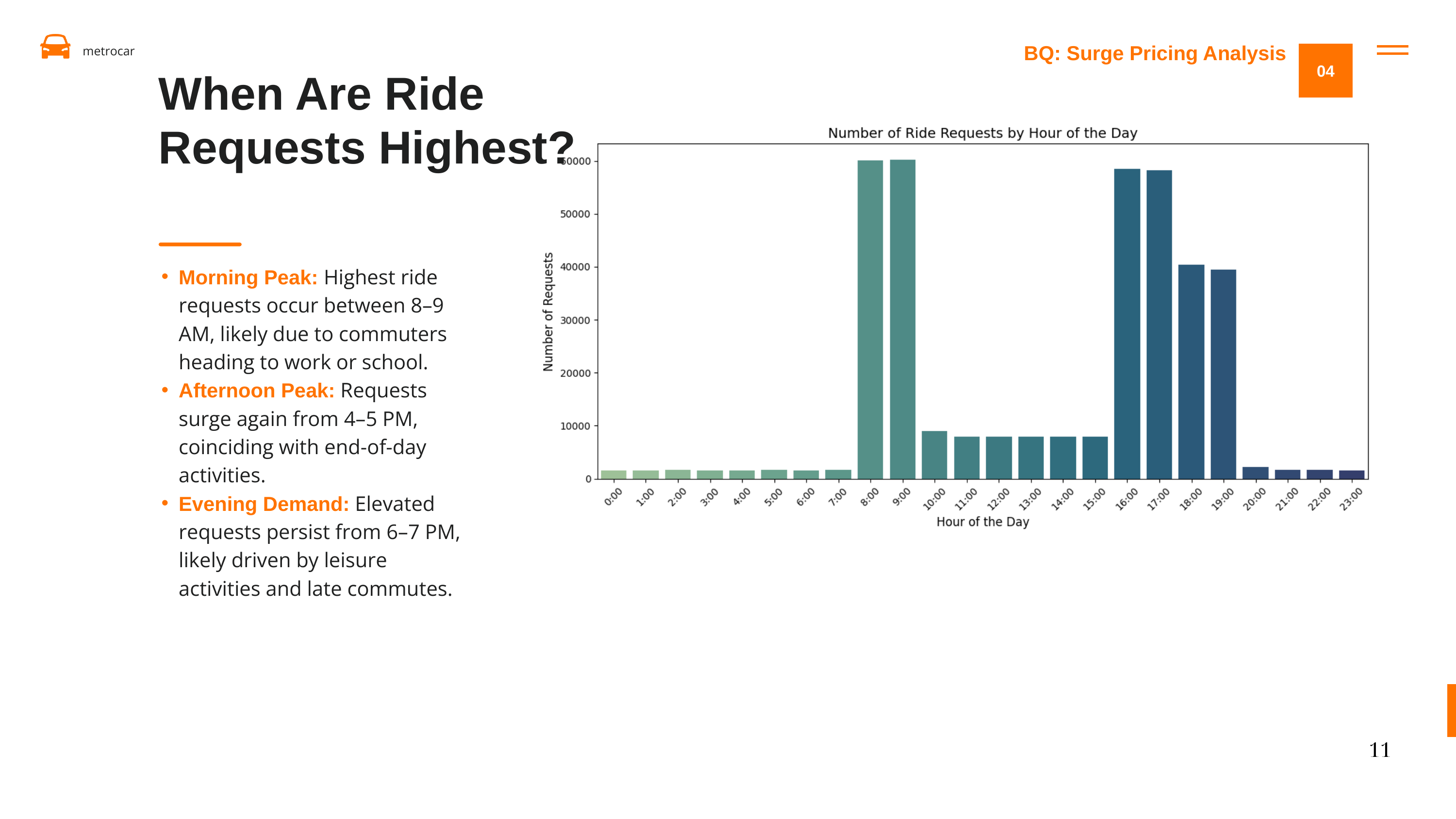

BQ: Surge Pricing Analysis
metrocar

04

When Are Ride Requests Highest?

Morning Peak: Highest ride requests occur between 8–9 AM, likely due to commuters heading to work or school.
Afternoon Peak: Requests surge again from 4–5 PM, coinciding with end-of-day activities.
Evening Demand: Elevated requests persist from 6–7 PM, likely driven by leisure activities and late commutes.

Learn More

11